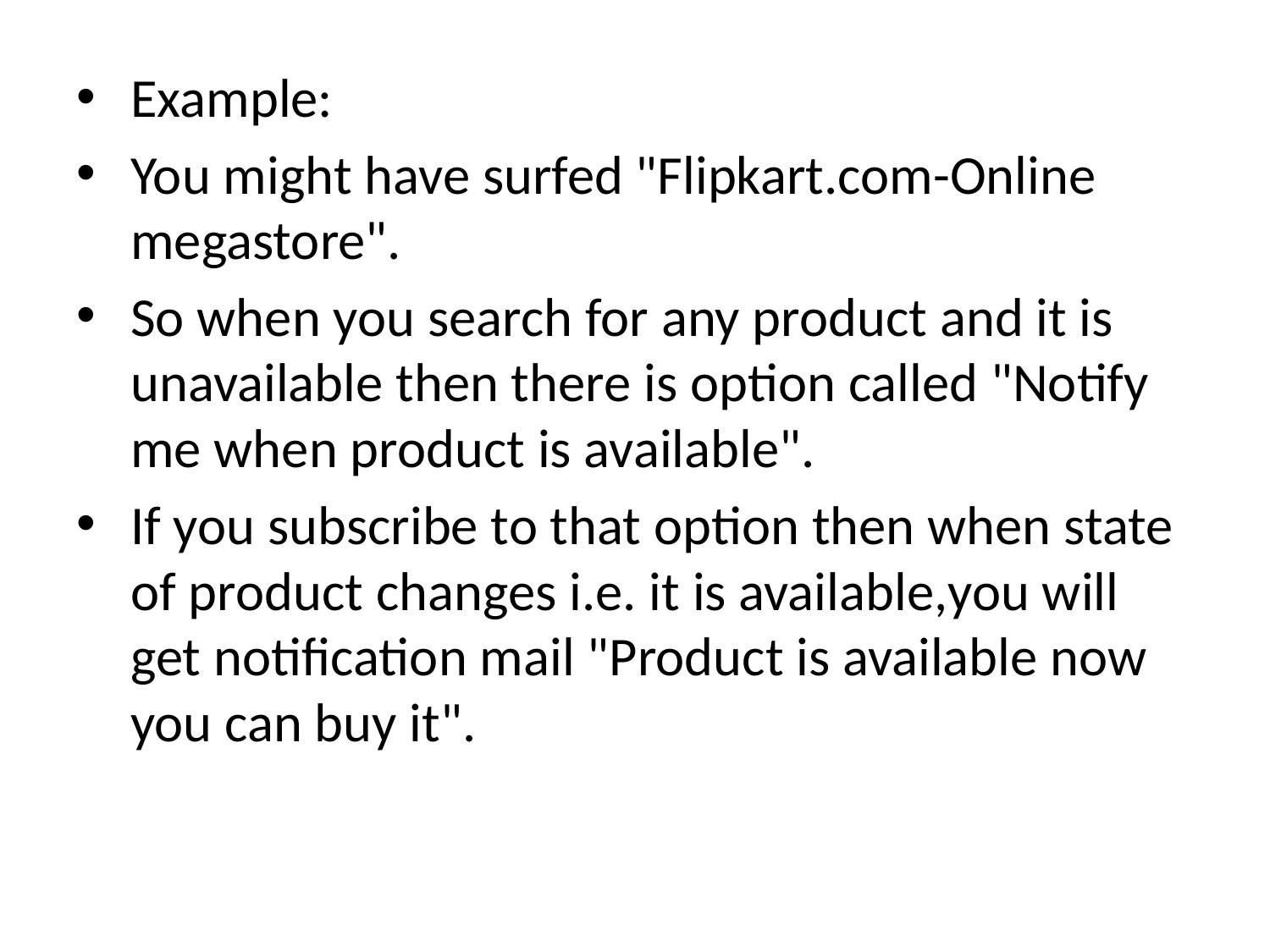

Example:
You might have surfed "Flipkart.com-Online megastore".
So when you search for any product and it is unavailable then there is option called "Notify me when product is available".
If you subscribe to that option then when state of product changes i.e. it is available,you will get notification mail "Product is available now you can buy it".